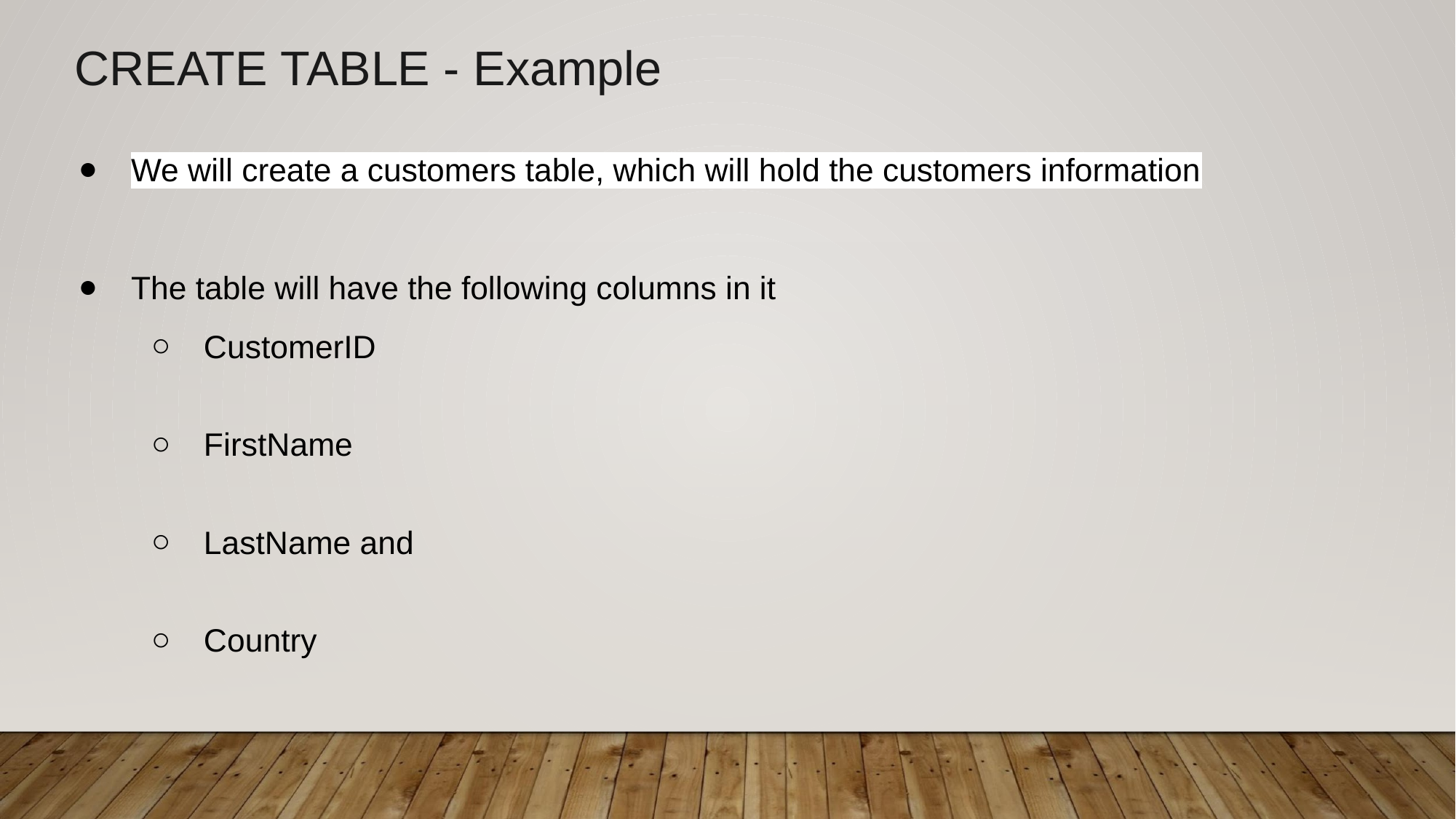

CREATE TABLE - Example
We will create a customers table, which will hold the customers information

The table will have the following columns in it
CustomerID

FirstName

LastName and

Country